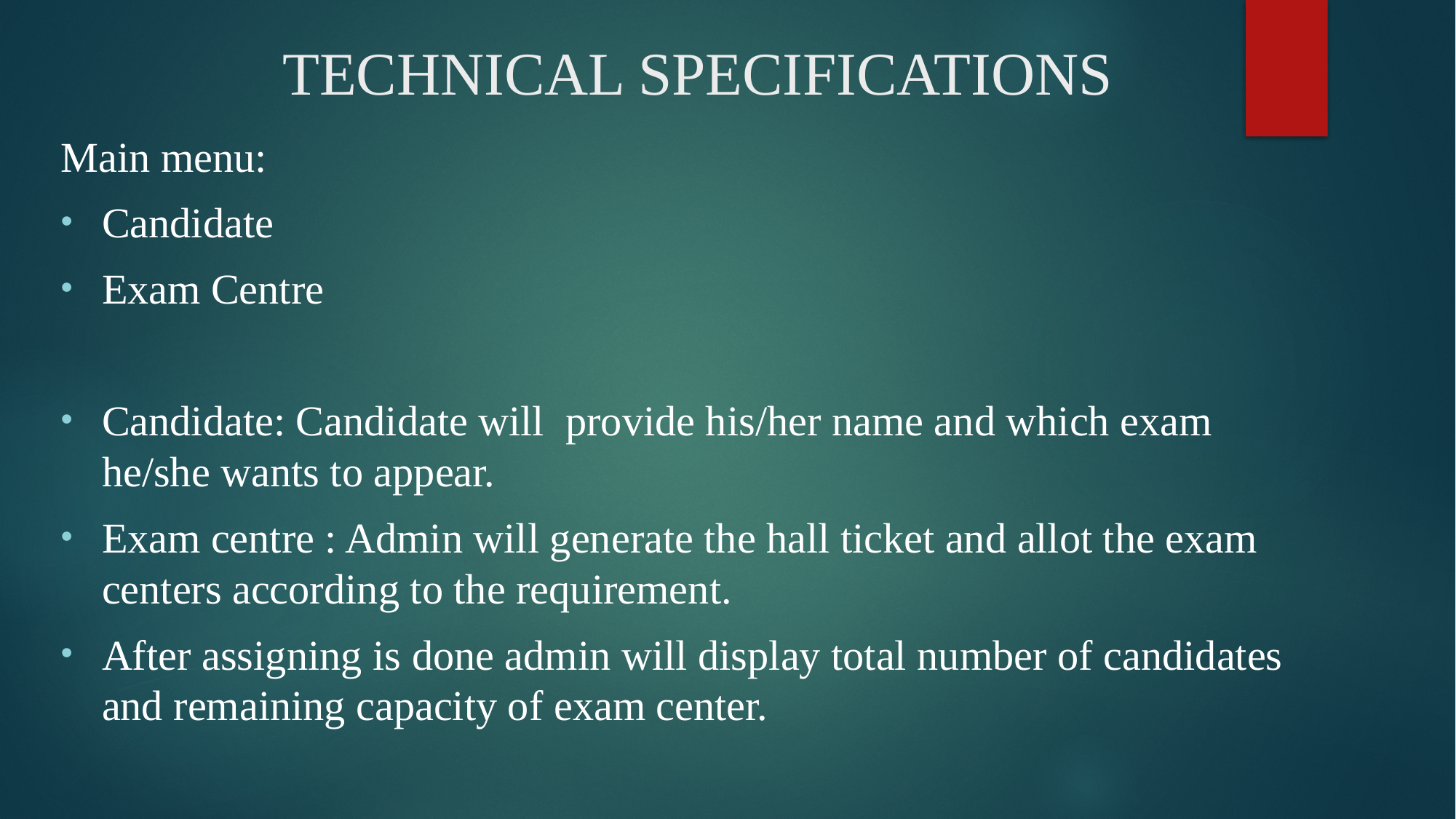

# TECHNICAL SPECIFICATIONS
Main menu:
Candidate
Exam Centre

Candidate: Candidate will  provide his/her name and which exam he/she wants to appear.
Exam centre : Admin will generate the hall ticket and allot the exam centers according to the requirement.
After assigning is done admin will display total number of candidates and remaining capacity of exam center.